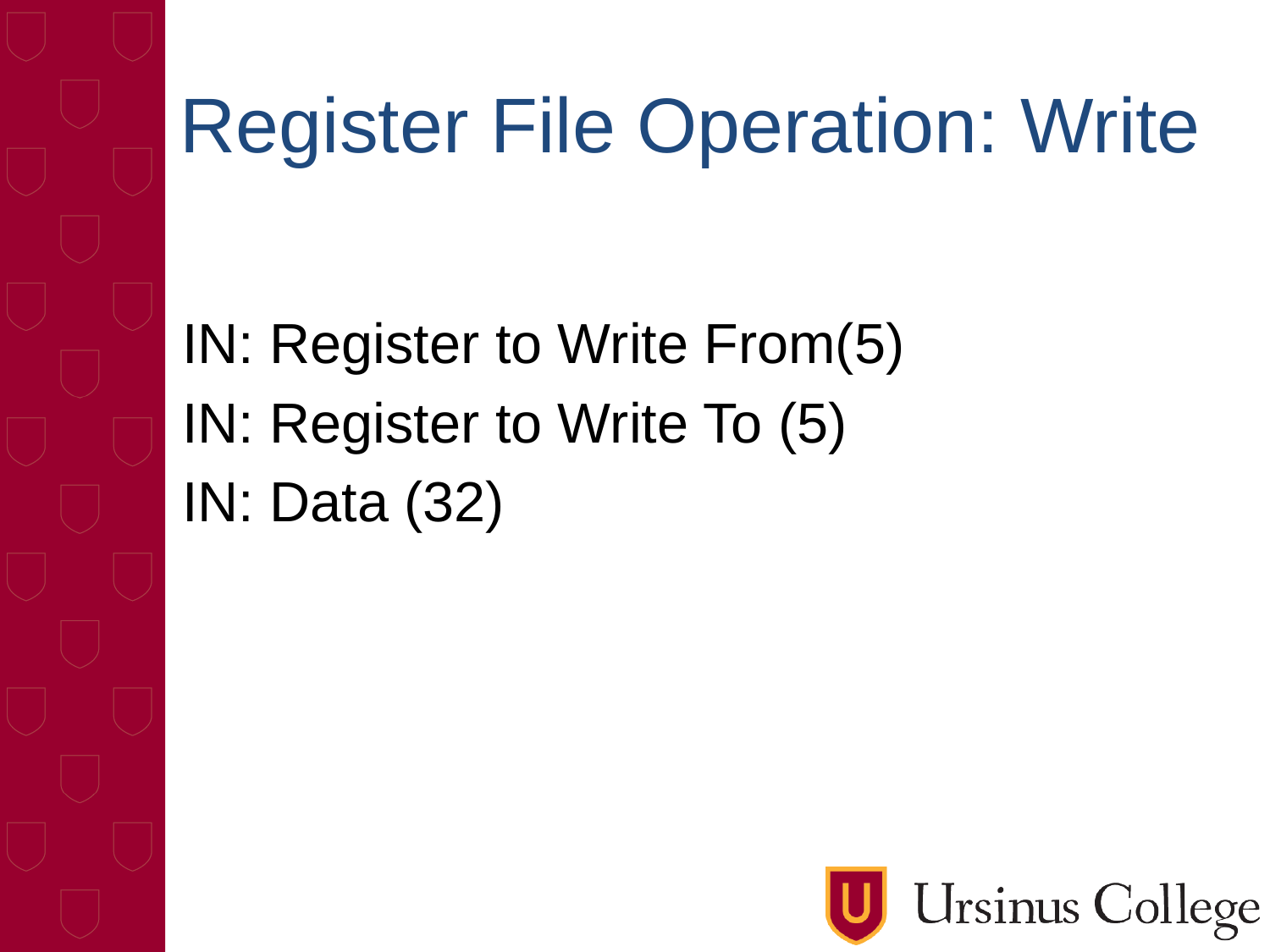

# Register File Operation: Write

IN: Register to Write From(5)
IN: Register to Write To (5)
IN: Data (32)